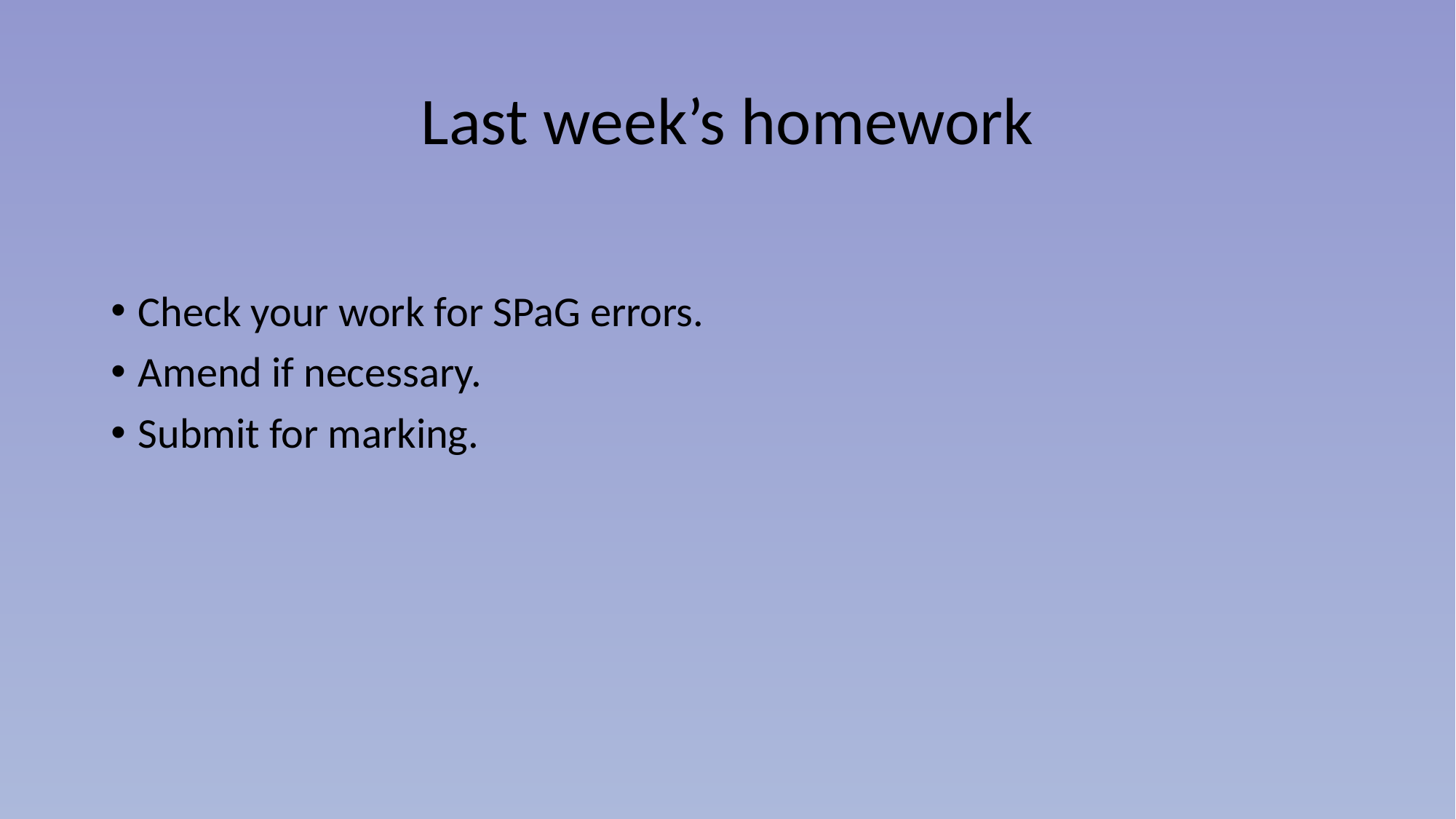

# Last week’s homework

Check your work for SPaG errors.
Amend if necessary.
Submit for marking.